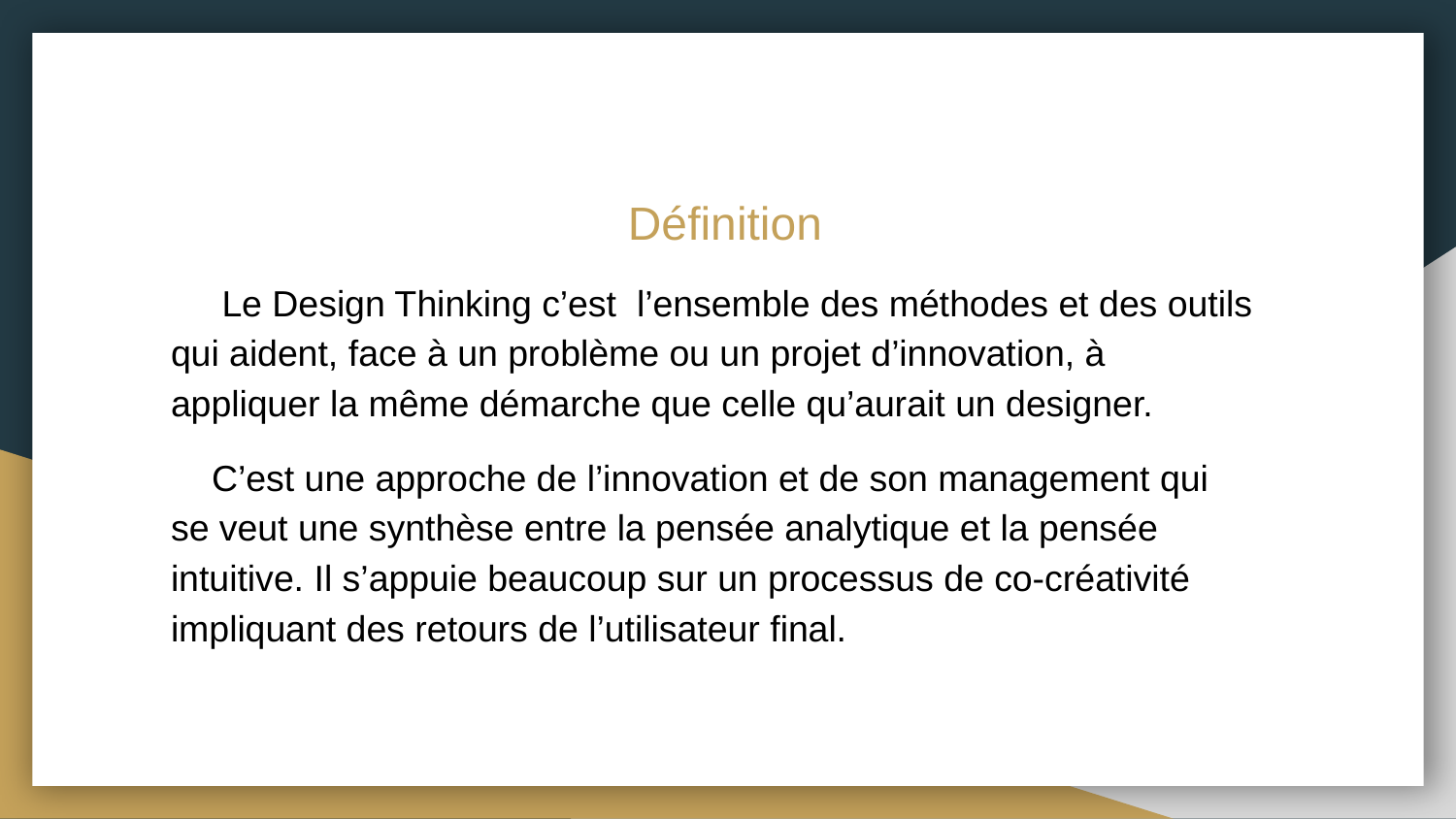

Définition
     Le Design Thinking c’est  l’ensemble des méthodes et des outils qui aident, face à un problème ou un projet d’innovation, à appliquer la même démarche que celle qu’aurait un designer.
    C’est une approche de l’innovation et de son management qui se veut une synthèse entre la pensée analytique et la pensée intuitive. Il s’appuie beaucoup sur un processus de co-créativité impliquant des retours de l’utilisateur final.